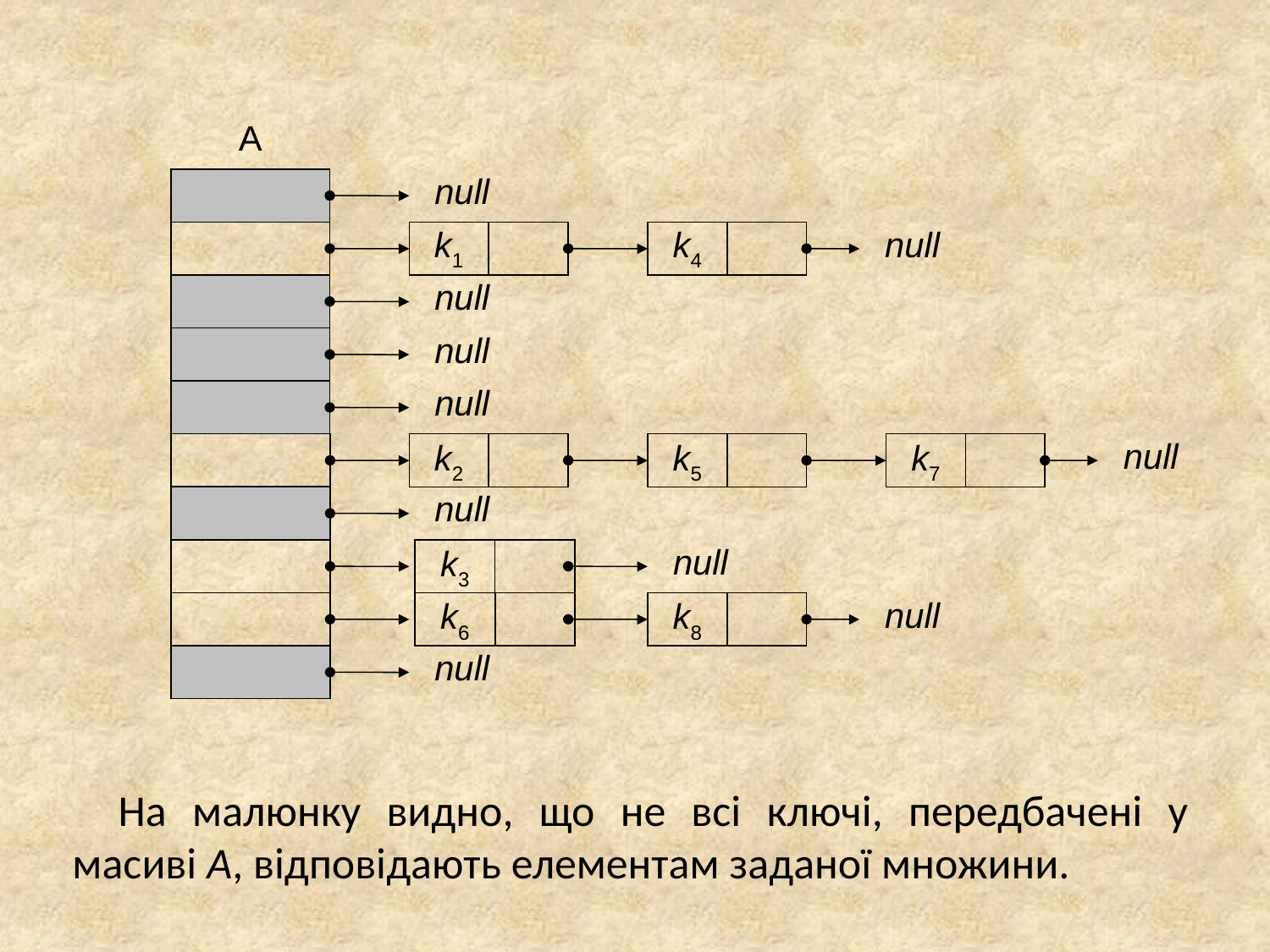

А

null

k1

k4

null

null

null

null

k2

k5

k7

null

null

k3

null

k6

k8

null

null

На малюнку видно, що не всі ключі, передбачені у масиві А, відповідають елементам заданої множини.